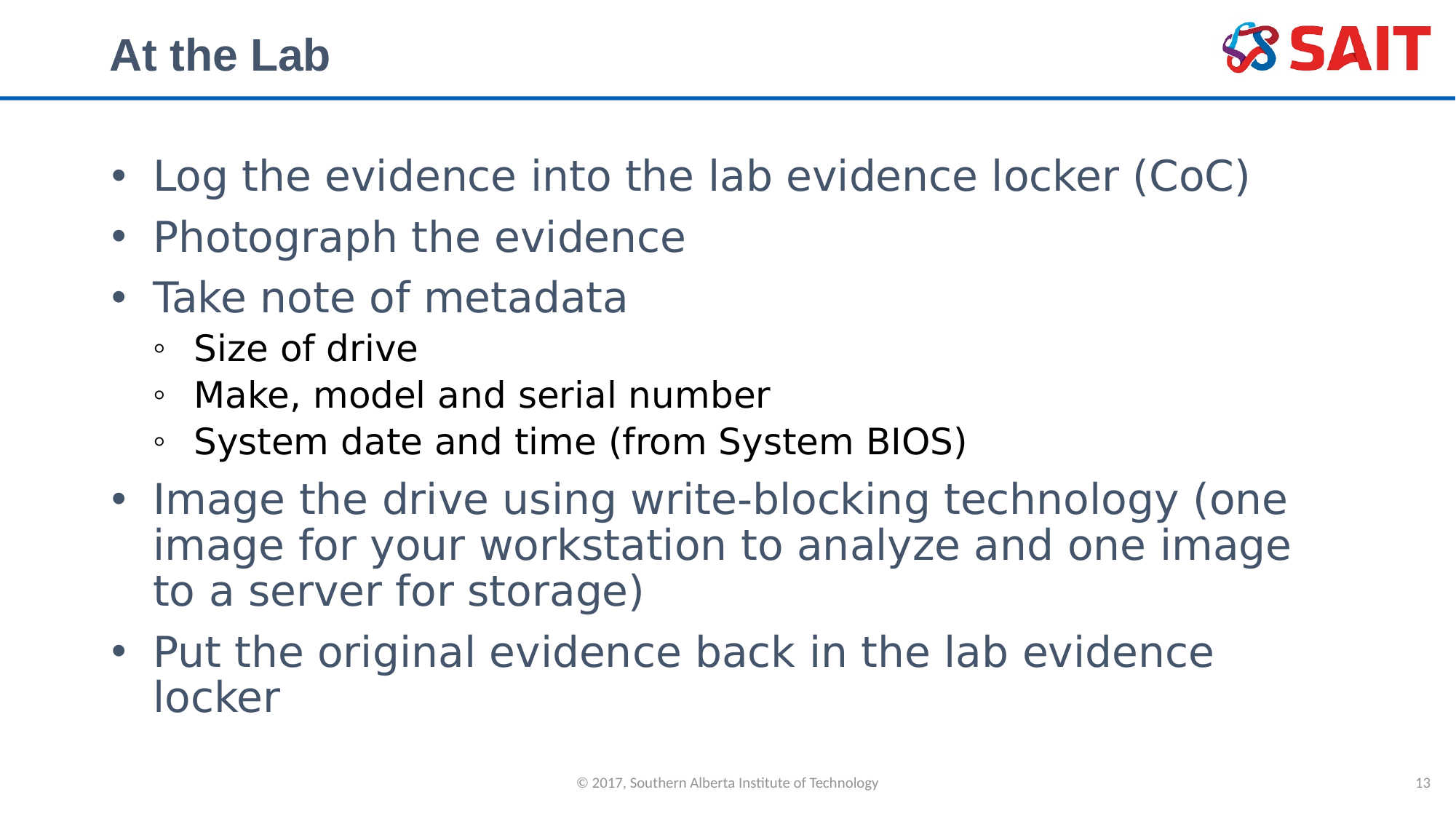

# At the Lab
Log the evidence into the lab evidence locker (CoC)
Photograph the evidence
Take note of metadata
Size of drive
Make, model and serial number
System date and time (from System BIOS)
Image the drive using write-blocking technology (one image for your workstation to analyze and one image to a server for storage)
Put the original evidence back in the lab evidence locker